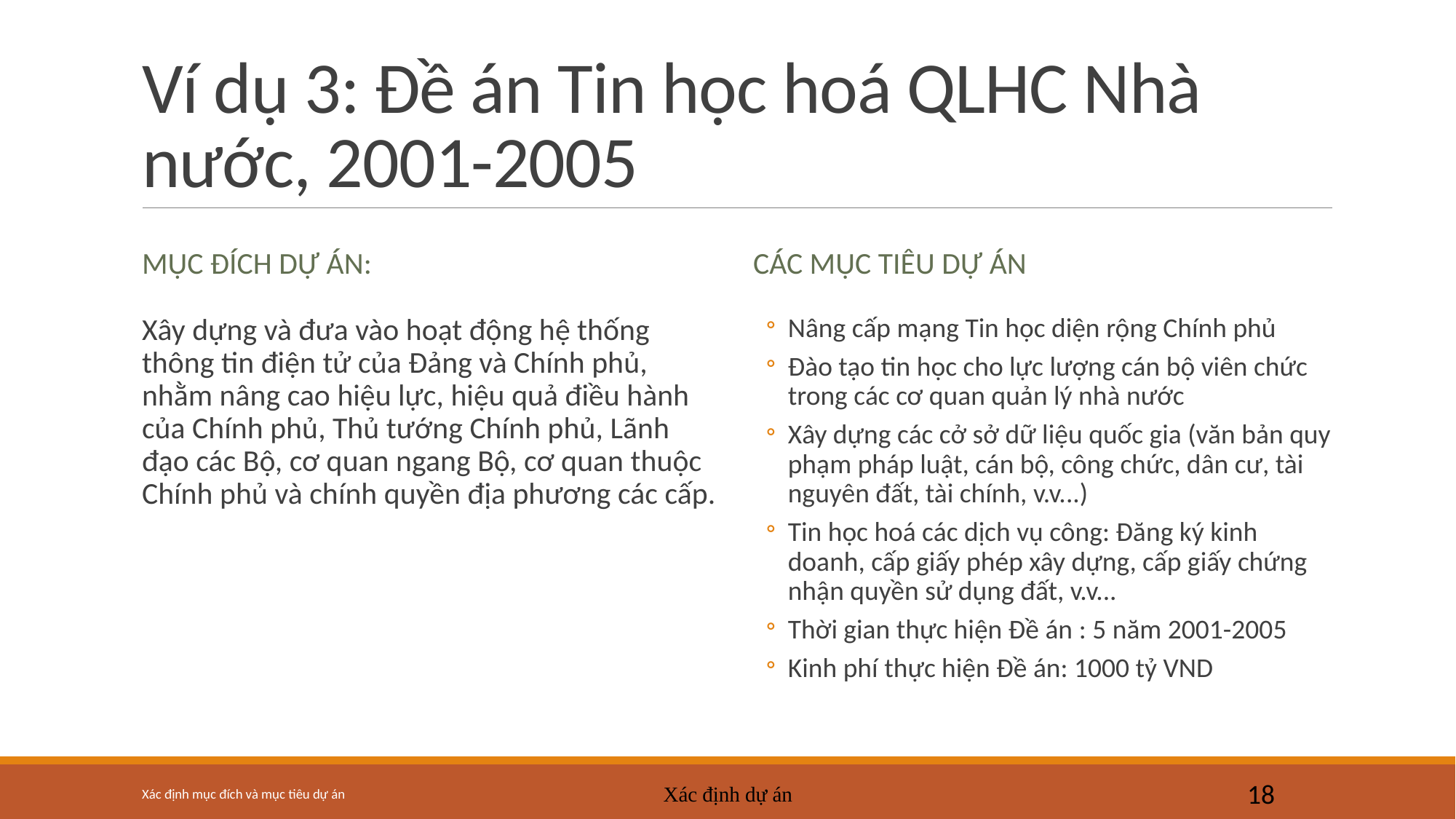

# Ví dụ 3: Đề án Tin học hoá QLHC Nhà nước, 2001-2005
Mục đích dự án:
Các mục tiêu dự án
Xây dựng và đưa vào hoạt động hệ thống thông tin điện tử của Đảng và Chính phủ, nhằm nâng cao hiệu lực, hiệu quả điều hành của Chính phủ, Thủ tướng Chính phủ, Lãnh đạo các Bộ, cơ quan ngang Bộ, cơ quan thuộc Chính phủ và chính quyền địa phương các cấp.

Nâng cấp mạng Tin học diện rộng Chính phủ
Đào tạo tin học cho lực lượng cán bộ viên chức trong các cơ quan quản lý nhà nước
Xây dựng các cở sở dữ liệu quốc gia (văn bản quy phạm pháp luật, cán bộ, công chức, dân cư, tài nguyên đất, tài chính, v.v...)
Tin học hoá các dịch vụ công: Đăng ký kinh doanh, cấp giấy phép xây dựng, cấp giấy chứng nhận quyền sử dụng đất, v.v...
Thời gian thực hiện Đề án : 5 năm 2001-2005
Kinh phí thực hiện Đề án: 1000 tỷ VND
Xác định mục đích và mục tiêu dự án
Xác định dự án
18